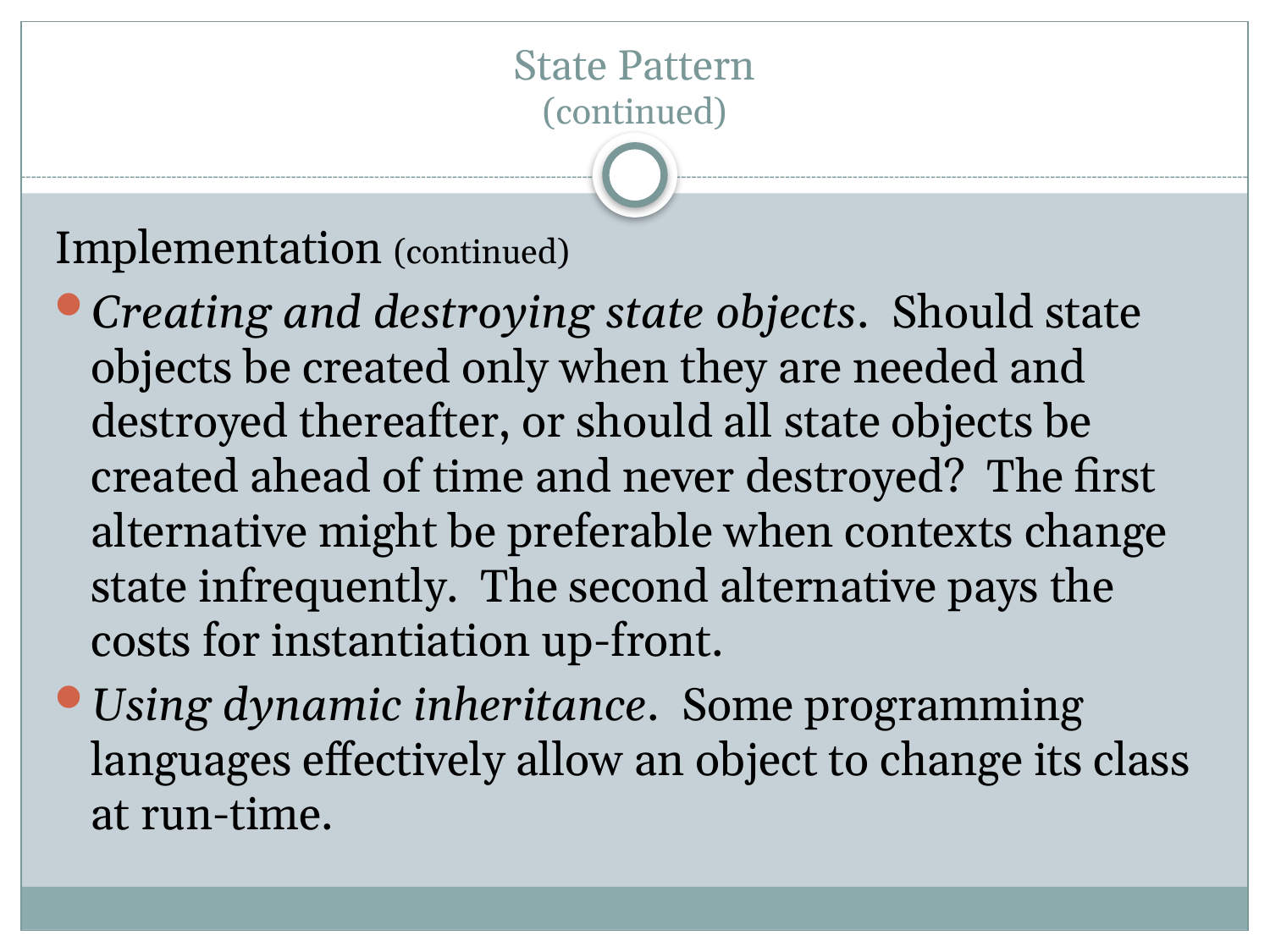

# State Pattern (continued)
Implementation (continued)
Creating and destroying state objects.  Should state objects be created only when they are needed and destroyed thereafter, or should all state objects be created ahead of time and never destroyed?  The first alternative might be preferable when contexts change state infrequently.  The second alternative pays the costs for instantiation up-front.
Using dynamic inheritance.  Some programming languages effectively allow an object to change its class at run-time.